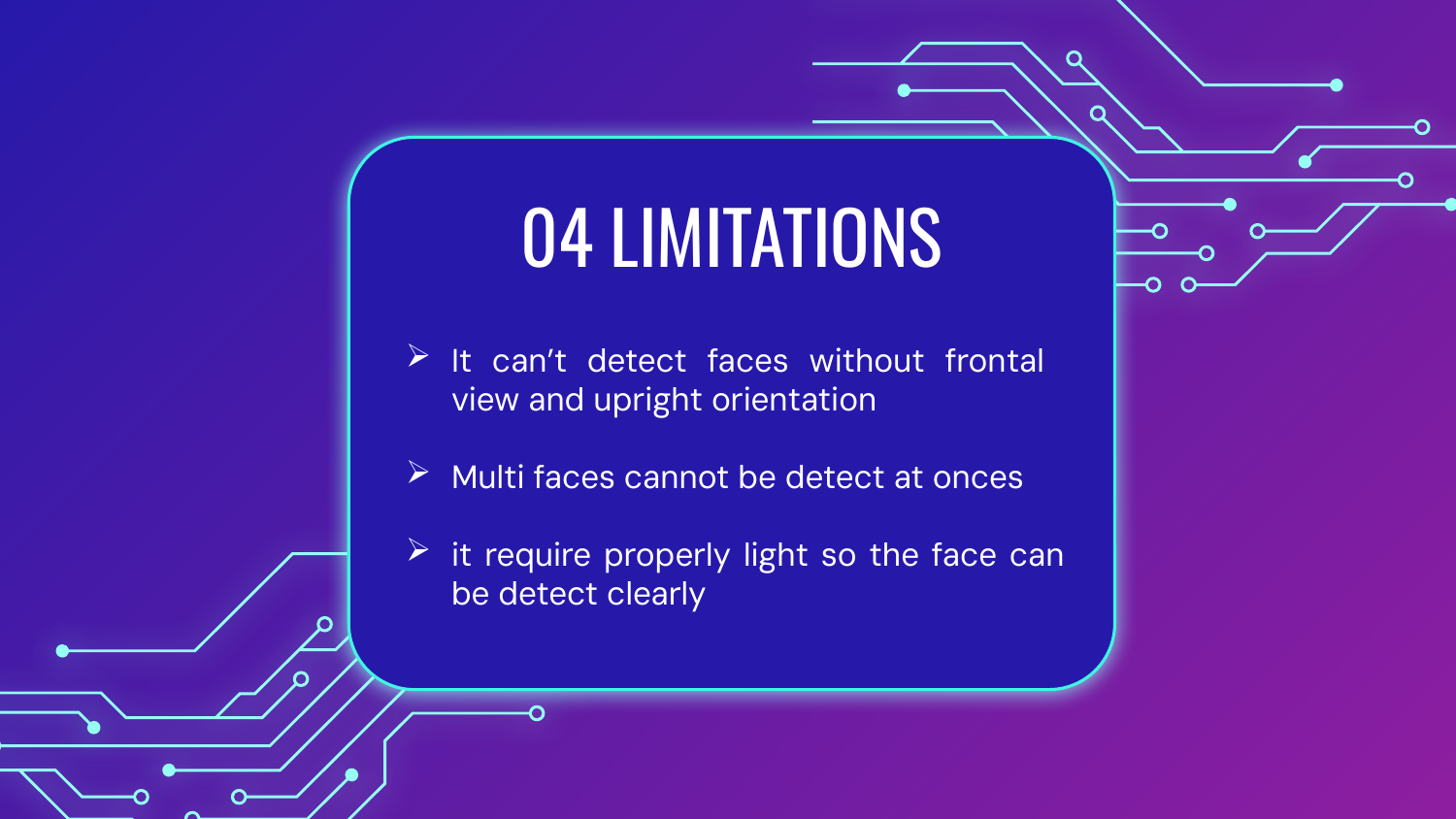

# 04 LIMITATIONS
It can’t detect faces without frontal  view and upright orientation

Multi faces cannot be detect at onces

it require properly light so the face can be detect clearly